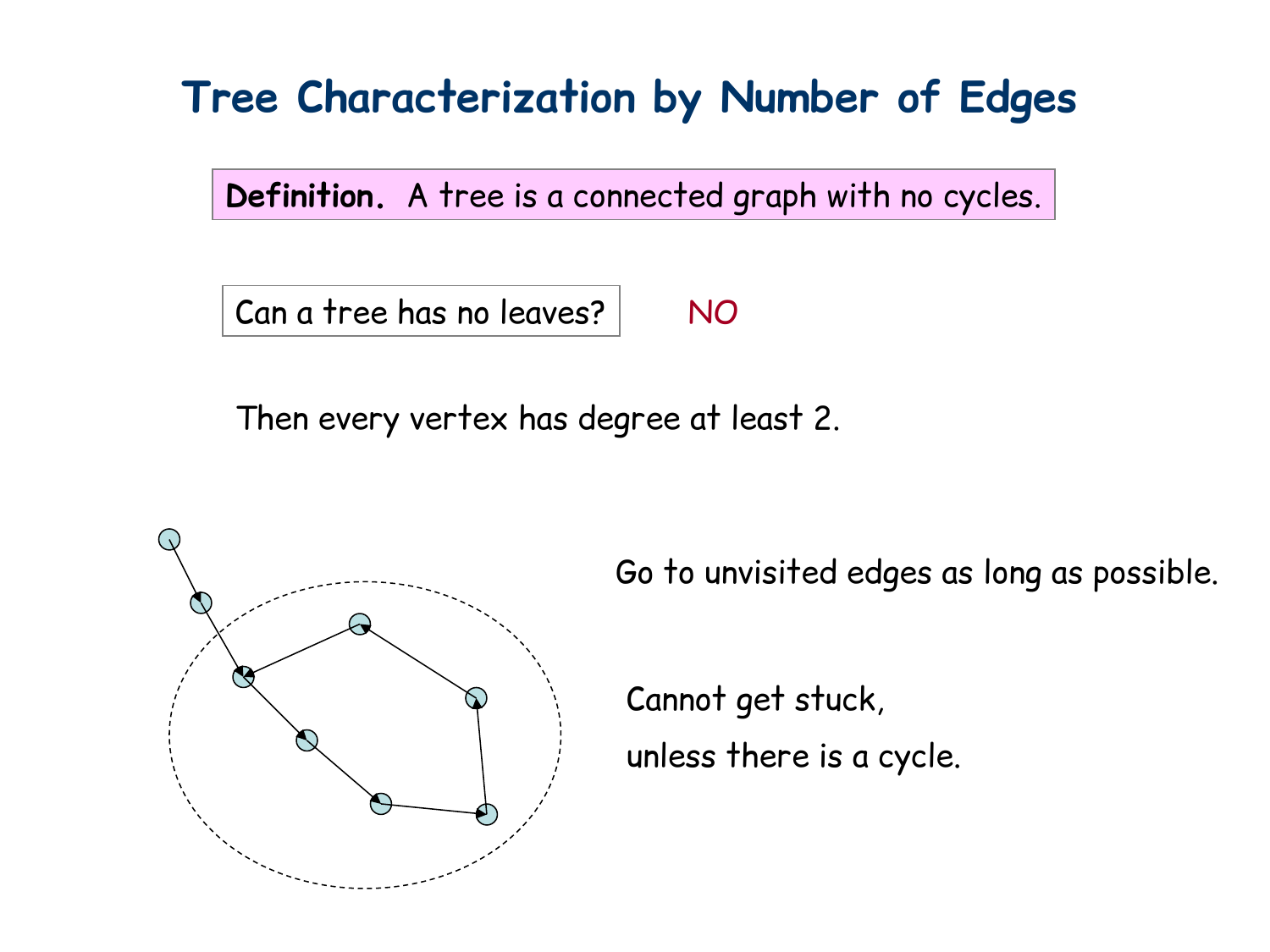

Tree Characterization by Number of Edges
Definition.  A tree is a connected graph with no cycles.
Can a tree has no leaves?
NO
Then every vertex has degree at least 2.

Go to unvisited edges as long as possible.

Cannot get stuck,
unless there is a cycle.